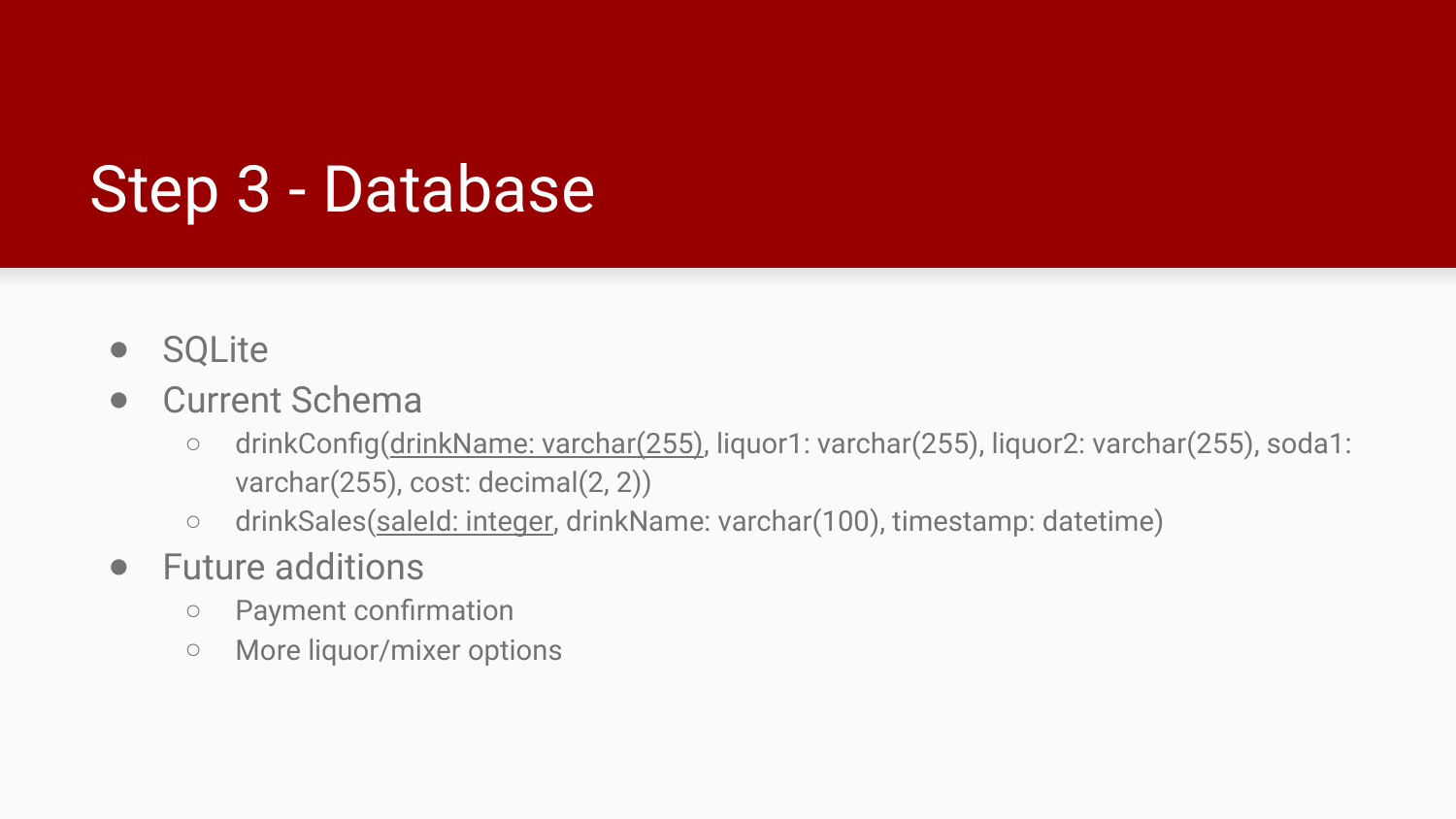

# Step 3 - Database
SQLite
Current Schema
drinkConfig(drinkName: varchar(255), liquor1: varchar(255), liquor2: varchar(255), soda1: varchar(255), cost: decimal(2, 2))
drinkSales(saleId: integer, drinkName: varchar(100), timestamp: datetime)
Future additions
Payment confirmation
More liquor/mixer options